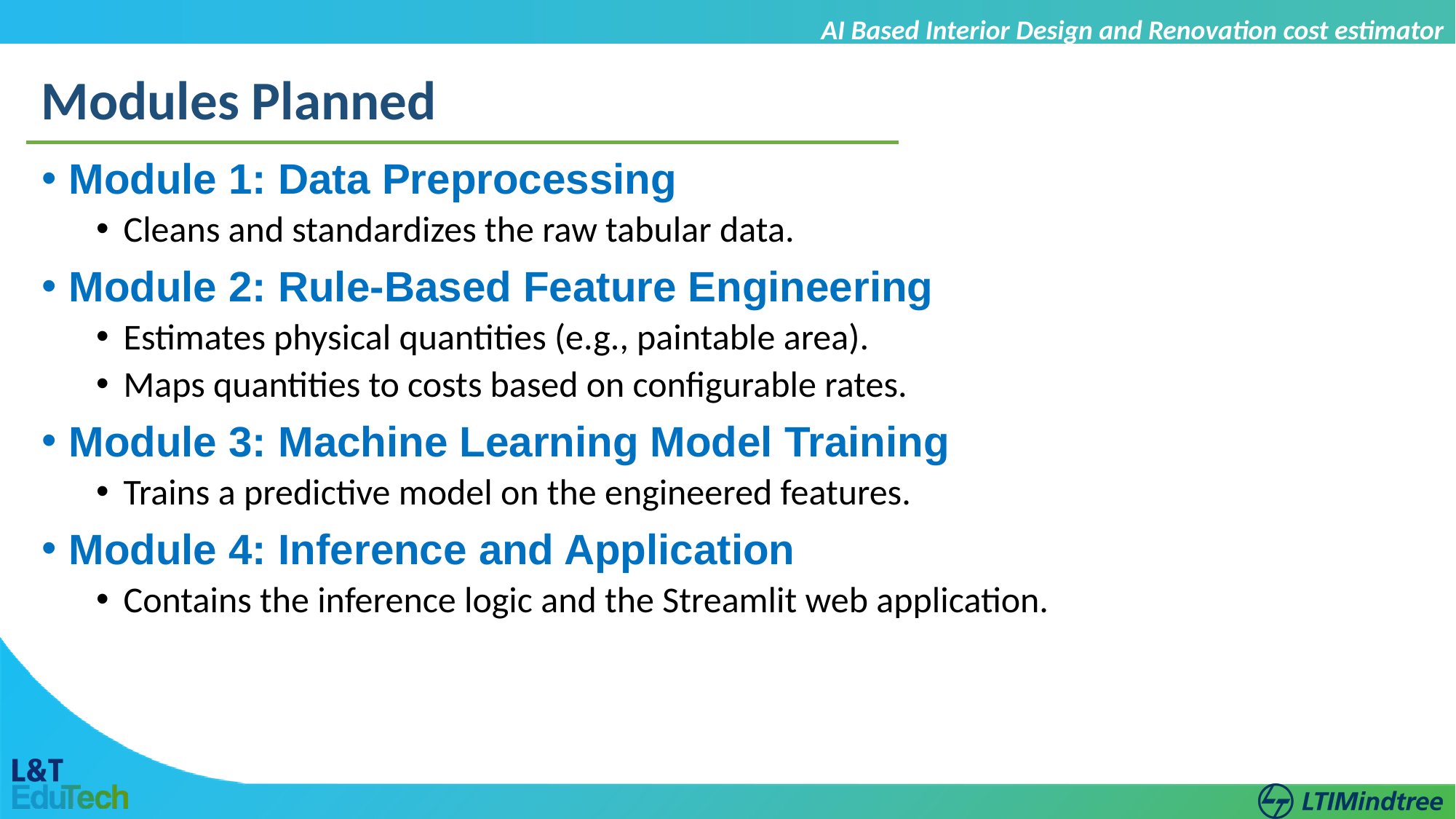

AI Based Interior Design and Renovation cost estimator

Modules Planned
Module 1: Data Preprocessing
Cleans and standardizes the raw tabular data.
Module 2: Rule-Based Feature Engineering
Estimates physical quantities (e.g., paintable area).
Maps quantities to costs based on configurable rates.
Module 3: Machine Learning Model Training
Trains a predictive model on the engineered features.
Module 4: Inference and Application
Contains the inference logic and the Streamlit web application.